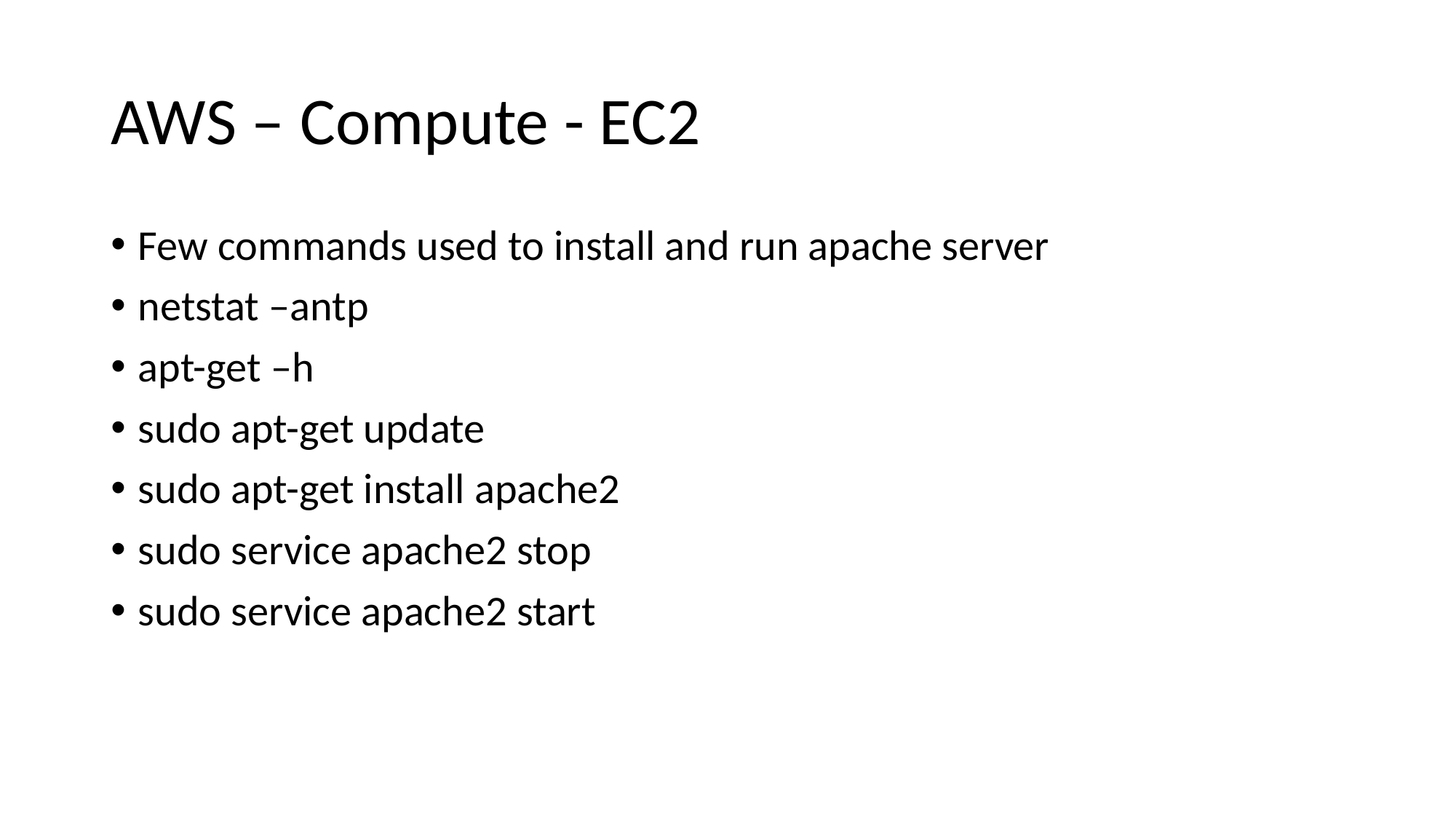

# AWS – Compute - EC2
Few commands used to install and run apache server
netstat –antp
apt-get –h
sudo apt-get update
sudo apt-get install apache2
sudo service apache2 stop
sudo service apache2 start